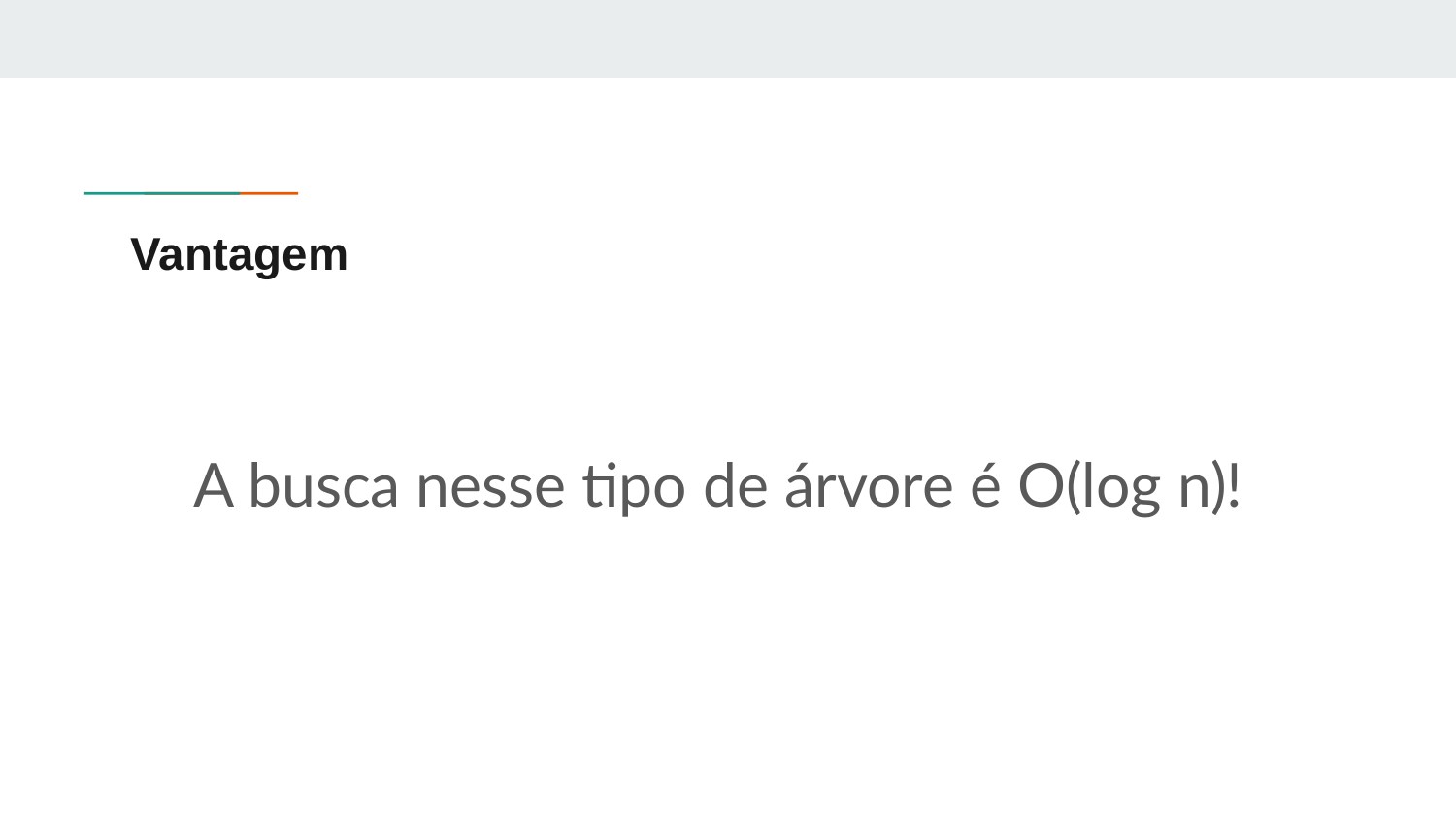

# Vantagem
A busca nesse tipo de árvore é O(log n)!